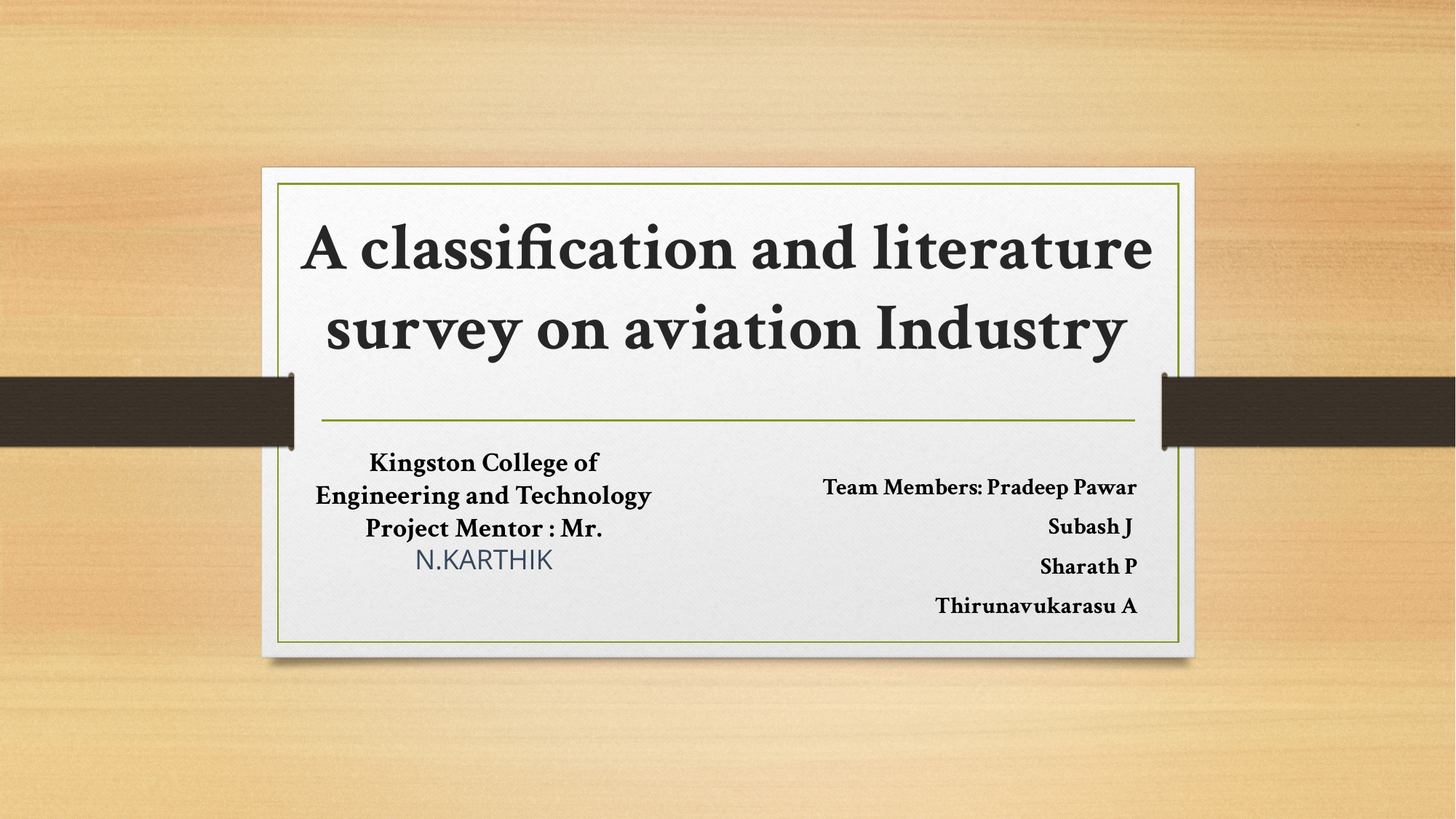

# A classification and literature survey on aviation Industry
Kingston College of Engineering and Technology Project Mentor : Mr. N.KARTHIK
Team Members: Pradeep Pawar
Subash J
Sharath P
Thirunavukarasu A